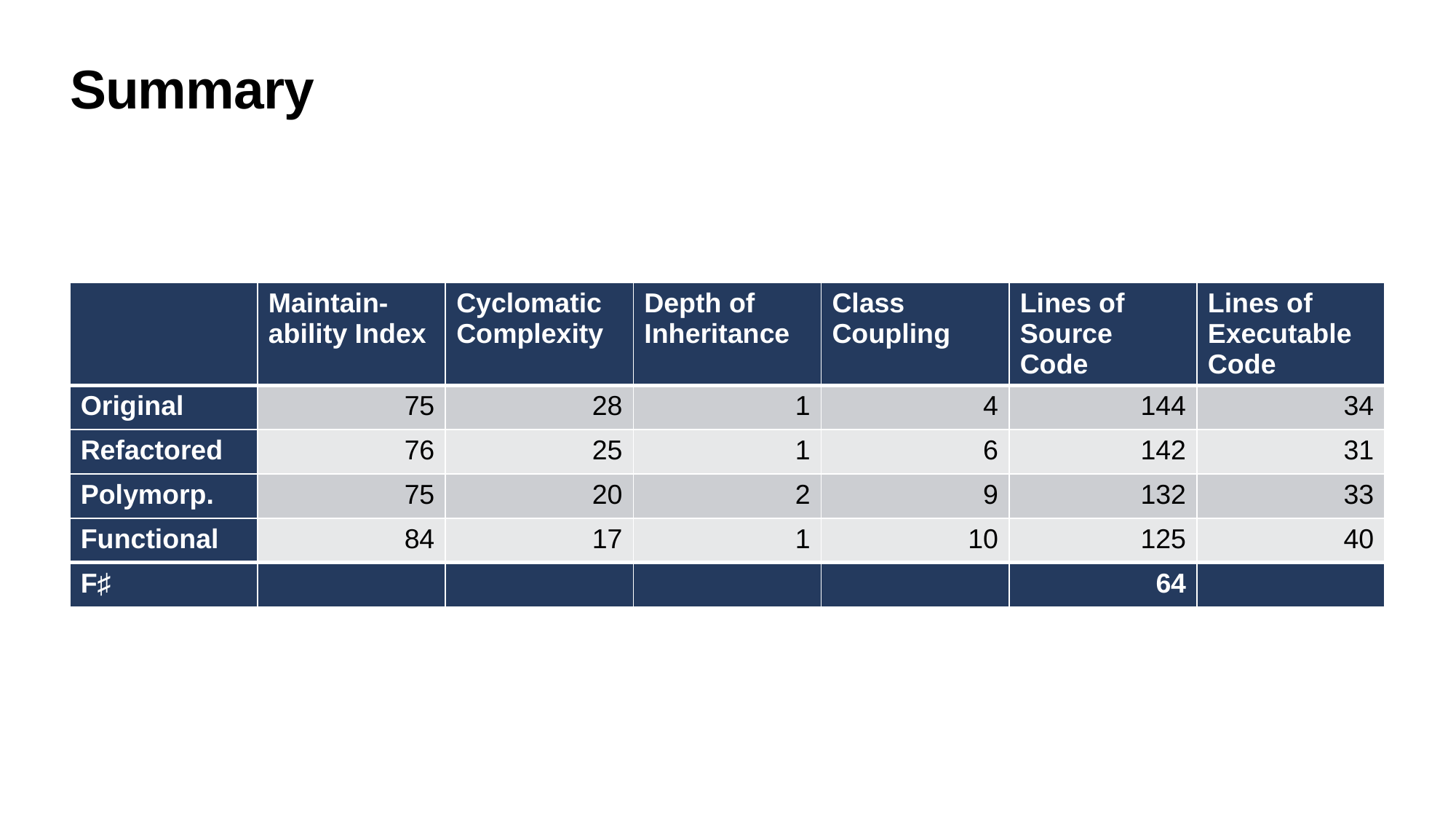

# Summary
|  | Maintain-ability Index | Cyclomatic Complexity | Depth of Inheritance | Class Coupling | Lines of Source Code | Lines of Executable Code |
| --- | --- | --- | --- | --- | --- | --- |
| Original | 75 | 28 | 1 | 4 | 144 | 34 |
| Refactored | 76 | 25 | 1 | 6 | 142 | 31 |
| Polymorp. | 75 | 20 | 2 | 9 | 132 | 33 |
| Functional | 84 | 17 | 1 | 10 | 125 | 40 |
| F♯ |  |  |  |  | 64 |  |